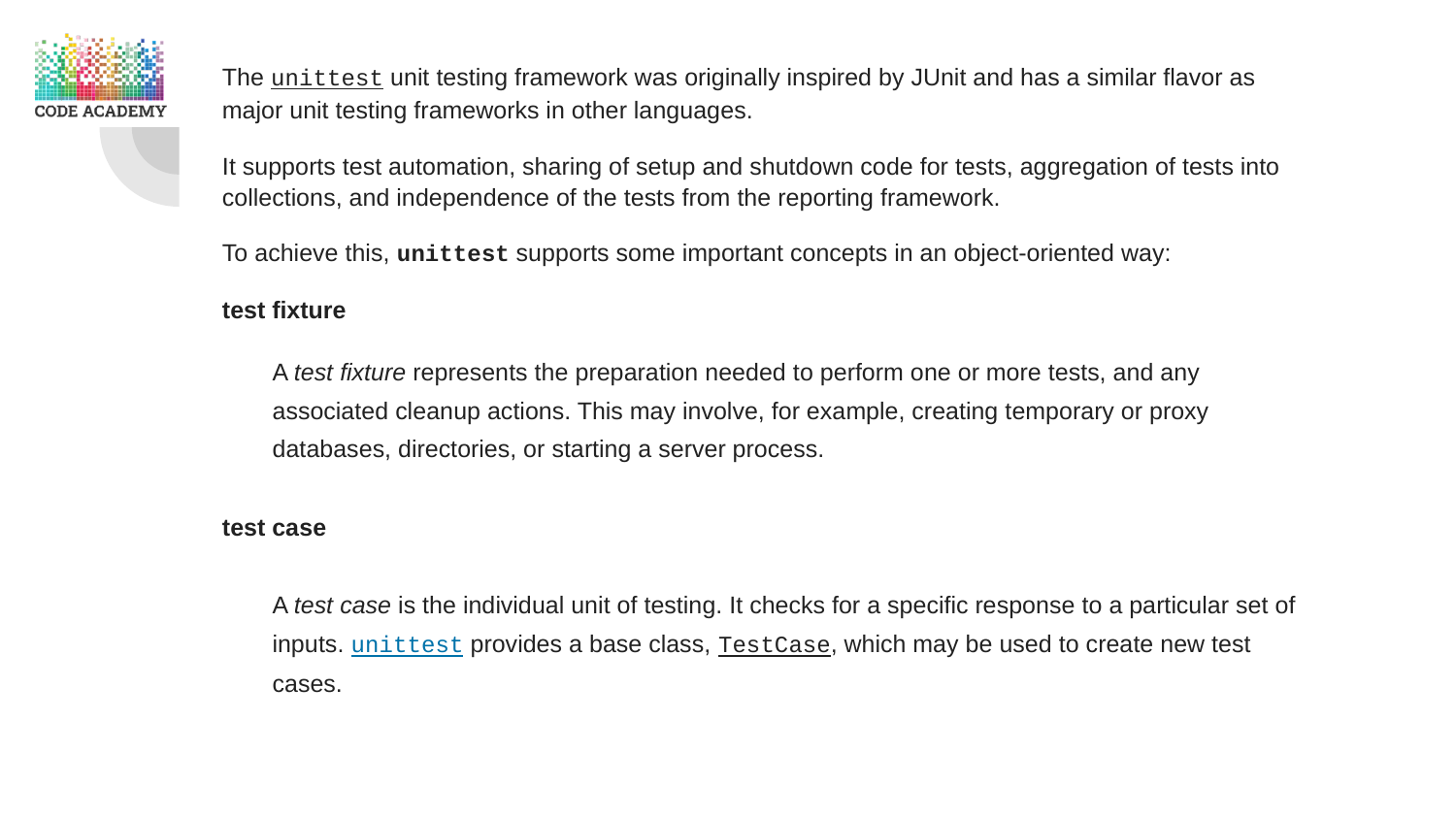

The unittest unit testing framework was originally inspired by JUnit and has a similar flavor as major unit testing frameworks in other languages.
It supports test automation, sharing of setup and shutdown code for tests, aggregation of tests into collections, and independence of the tests from the reporting framework.
To achieve this, unittest supports some important concepts in an object-oriented way:
test fixture
A test fixture represents the preparation needed to perform one or more tests, and any associated cleanup actions. This may involve, for example, creating temporary or proxy databases, directories, or starting a server process.
test case
A test case is the individual unit of testing. It checks for a specific response to a particular set of inputs. unittest provides a base class, TestCase, which may be used to create new test cases.